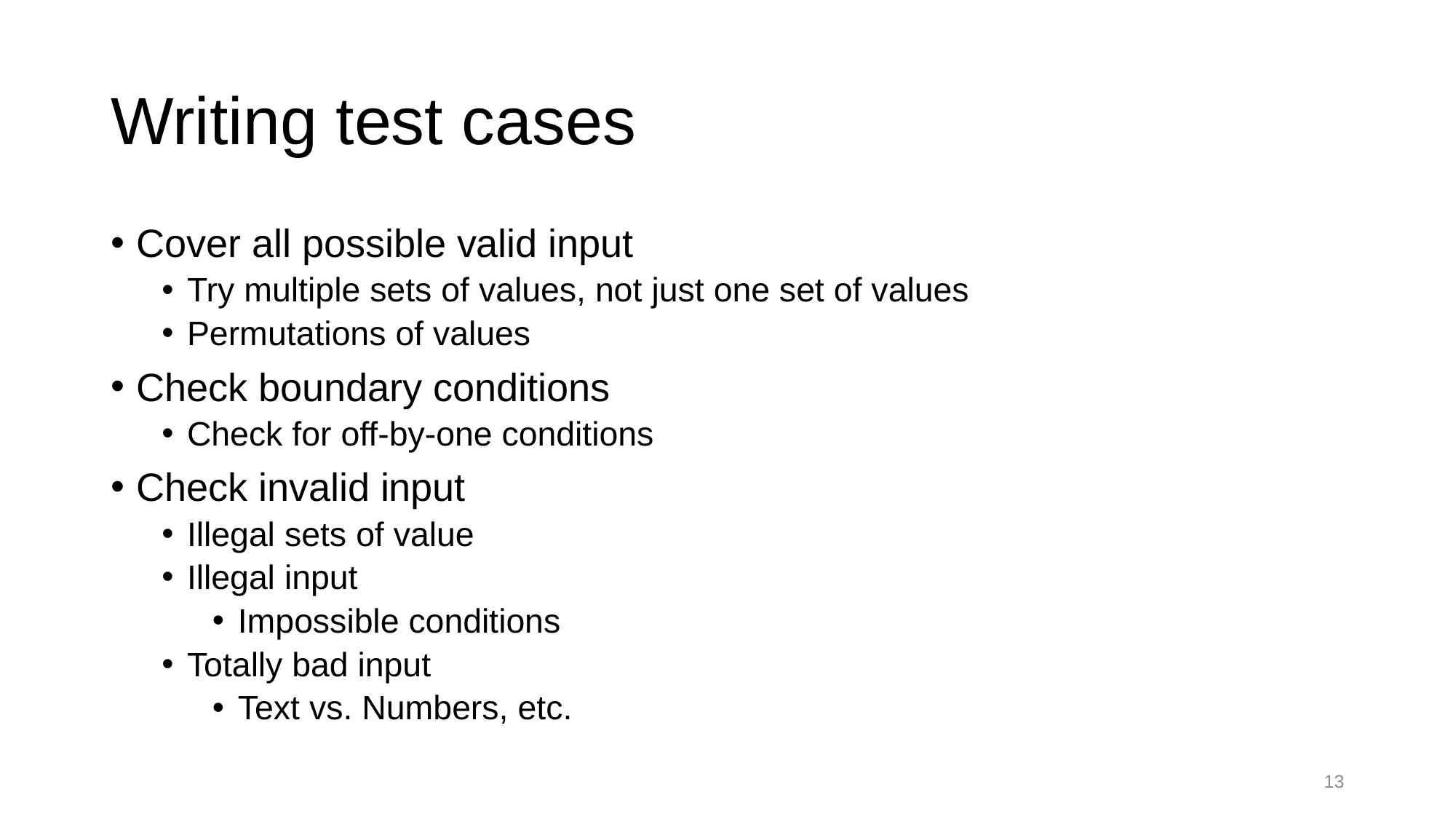

# Writing test cases
Cover all possible valid input
Try multiple sets of values, not just one set of values
Permutations of values
Check boundary conditions
Check for off-by-one conditions
Check invalid input
Illegal sets of value
Illegal input
Impossible conditions
Totally bad input
Text vs. Numbers, etc.
13